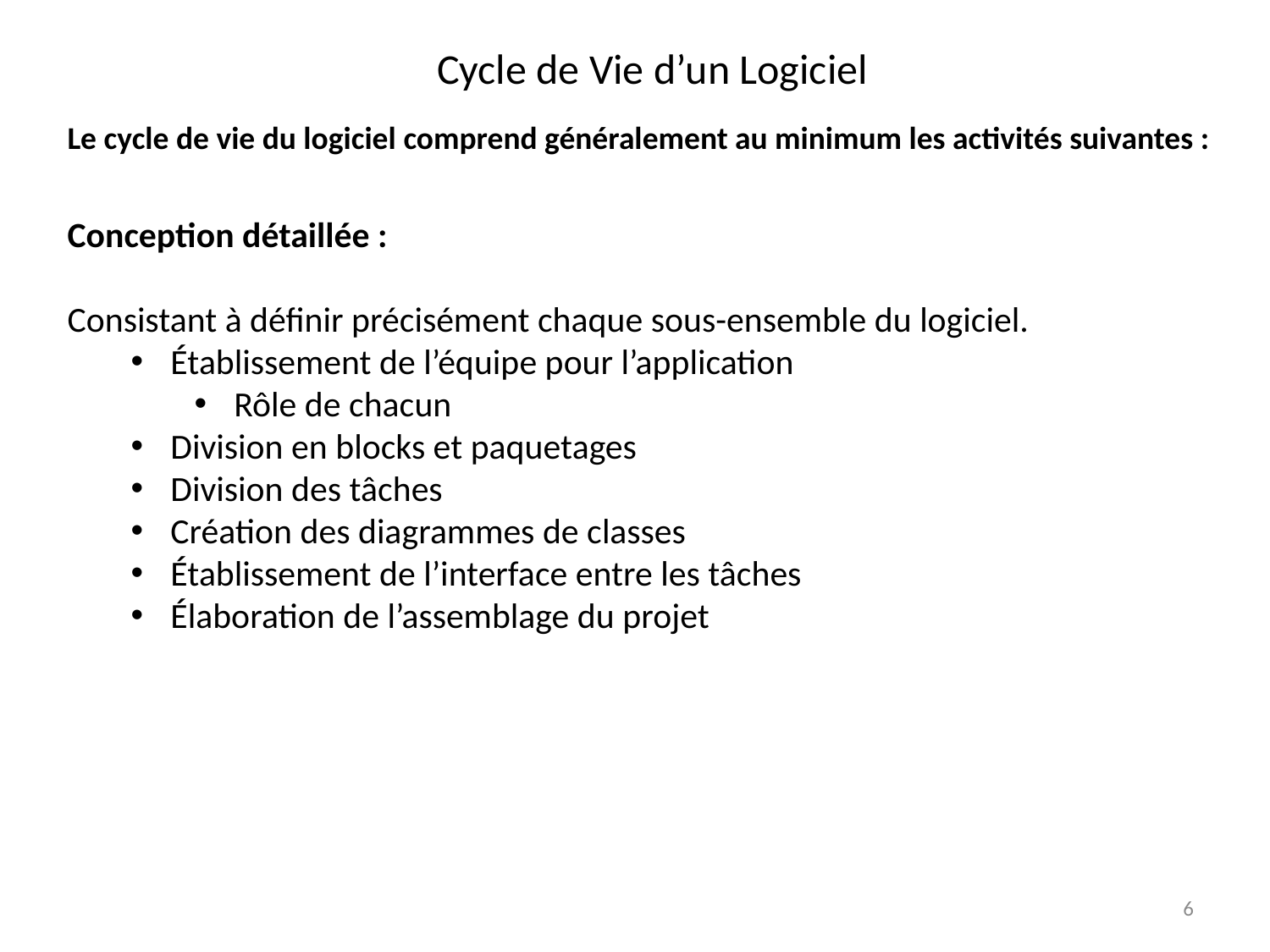

Cycle de Vie d’un Logiciel
Le cycle de vie du logiciel comprend généralement au minimum les activités suivantes :
Conception détaillée :

Consistant à définir précisément chaque sous-ensemble du logiciel.
Établissement de l’équipe pour l’application
Rôle de chacun
Division en blocks et paquetages
Division des tâches
Création des diagrammes de classes
Établissement de l’interface entre les tâches
Élaboration de l’assemblage du projet

6